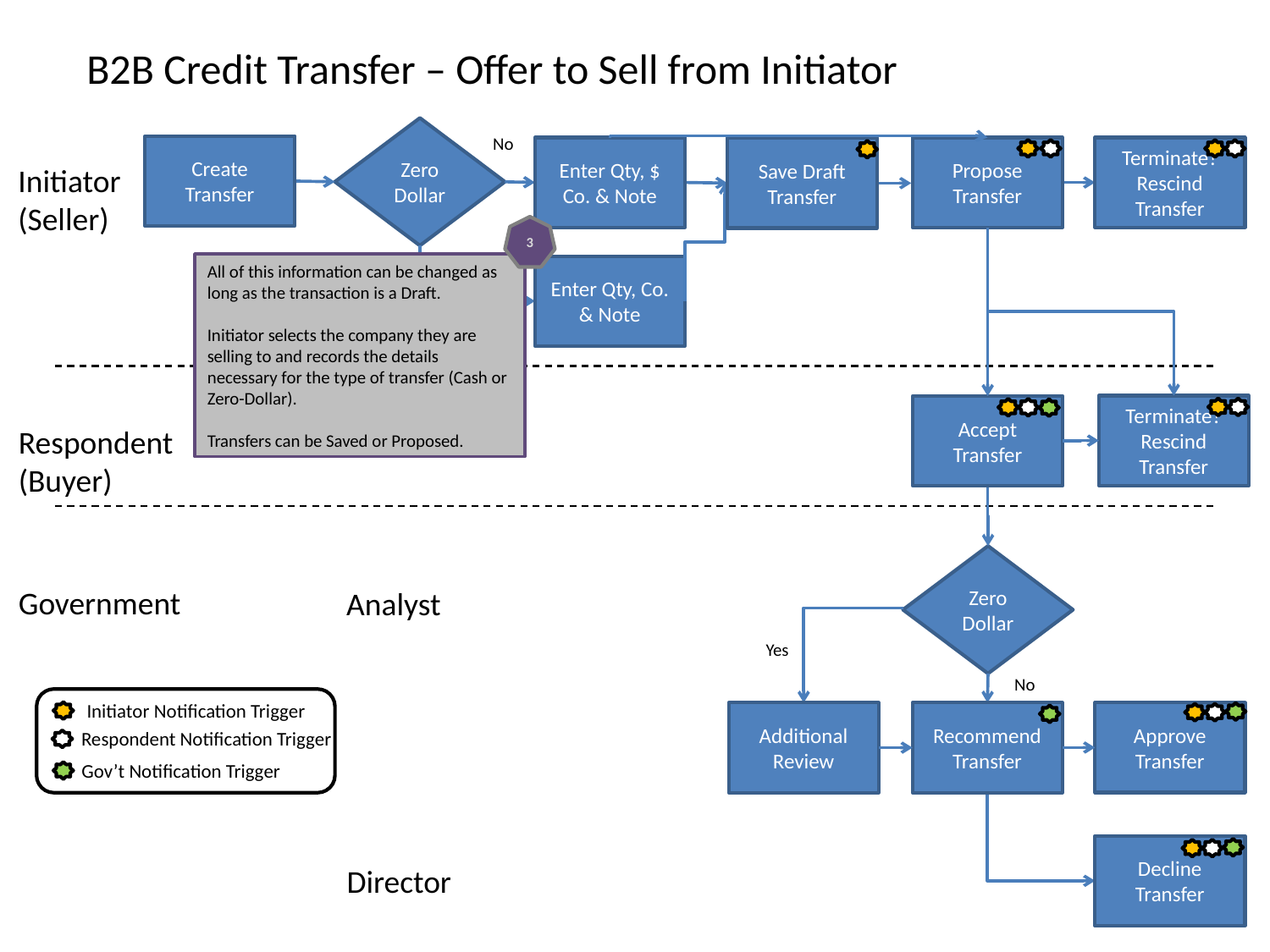

B2B Credit Transfer – Offer to Sell from Initiator
Zero Dollar
No
Create Transfer
Enter Qty, $ Co. & Note
Propose Transfer

Terminate? Rescind Transfer
Save Draft Transfer

Initiator
(Seller)
3
All of this information can be changed as long as the transaction is a Draft.
Initiator selects the company they are selling to and records the details necessary for the type of transfer (Cash or Zero-Dollar).

Transfers can be Saved or Proposed.
Enter Qty, Co. & Note
Yes
Terminate? Rescind Transfer
Accept Transfer

Respondent
(Buyer)
Zero Dollar
Government
Analyst
Yes
No

Initiator Notification Trigger

Respondent Notification Trigger

Gov’t Notification Trigger

Approve Transfer
Additional Review
Recommend Transfer

Decline Transfer

Director